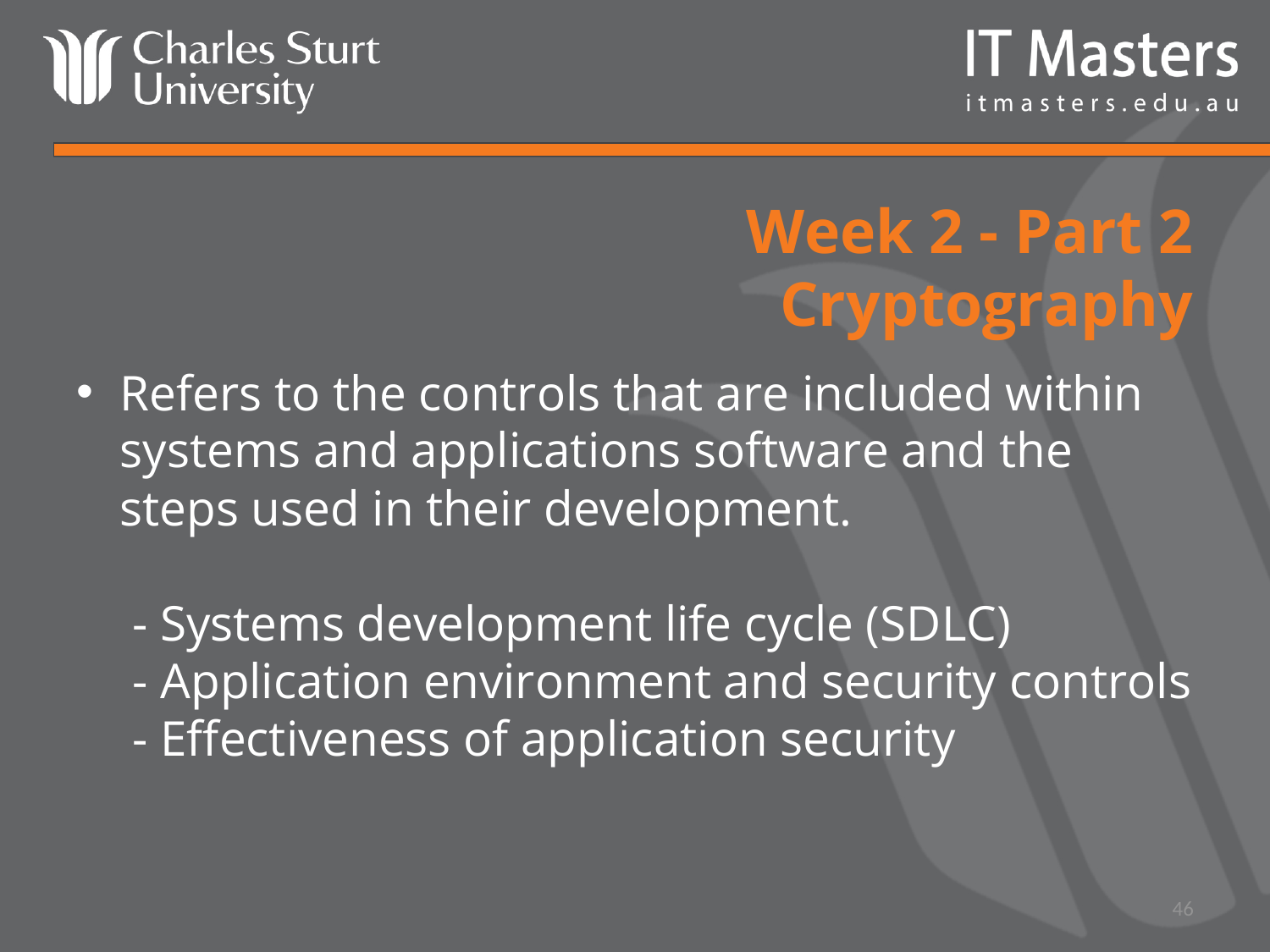

# Week 2 - Part 2 Cryptography
Refers to the controls that are included within systems and applications software and the steps used in their development.
 - Systems development life cycle (SDLC)
 - Application environment and security controls
 - Effectiveness of application security
46